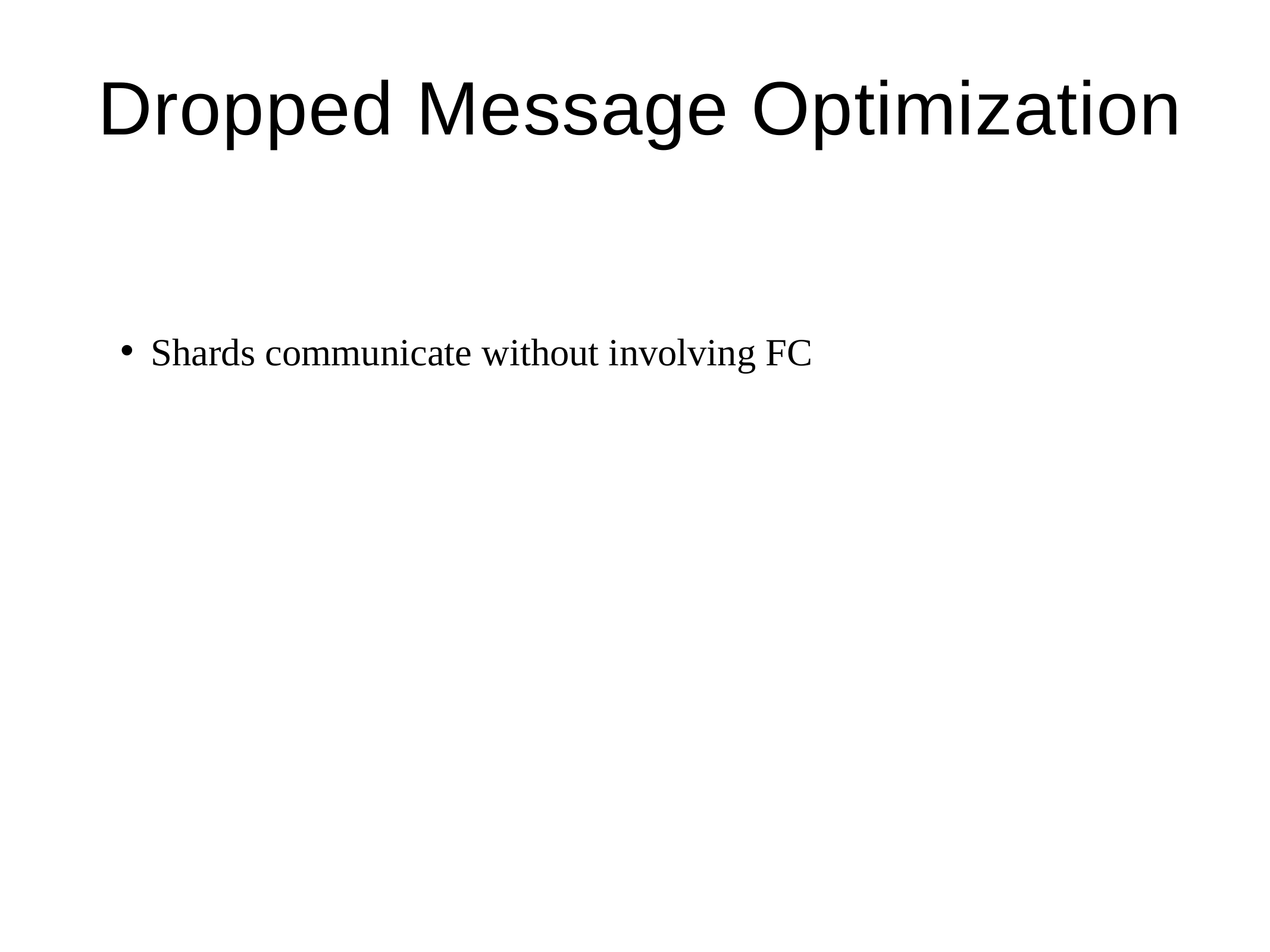

# Dropped Message Optimization

 Shards communicate without involving FC